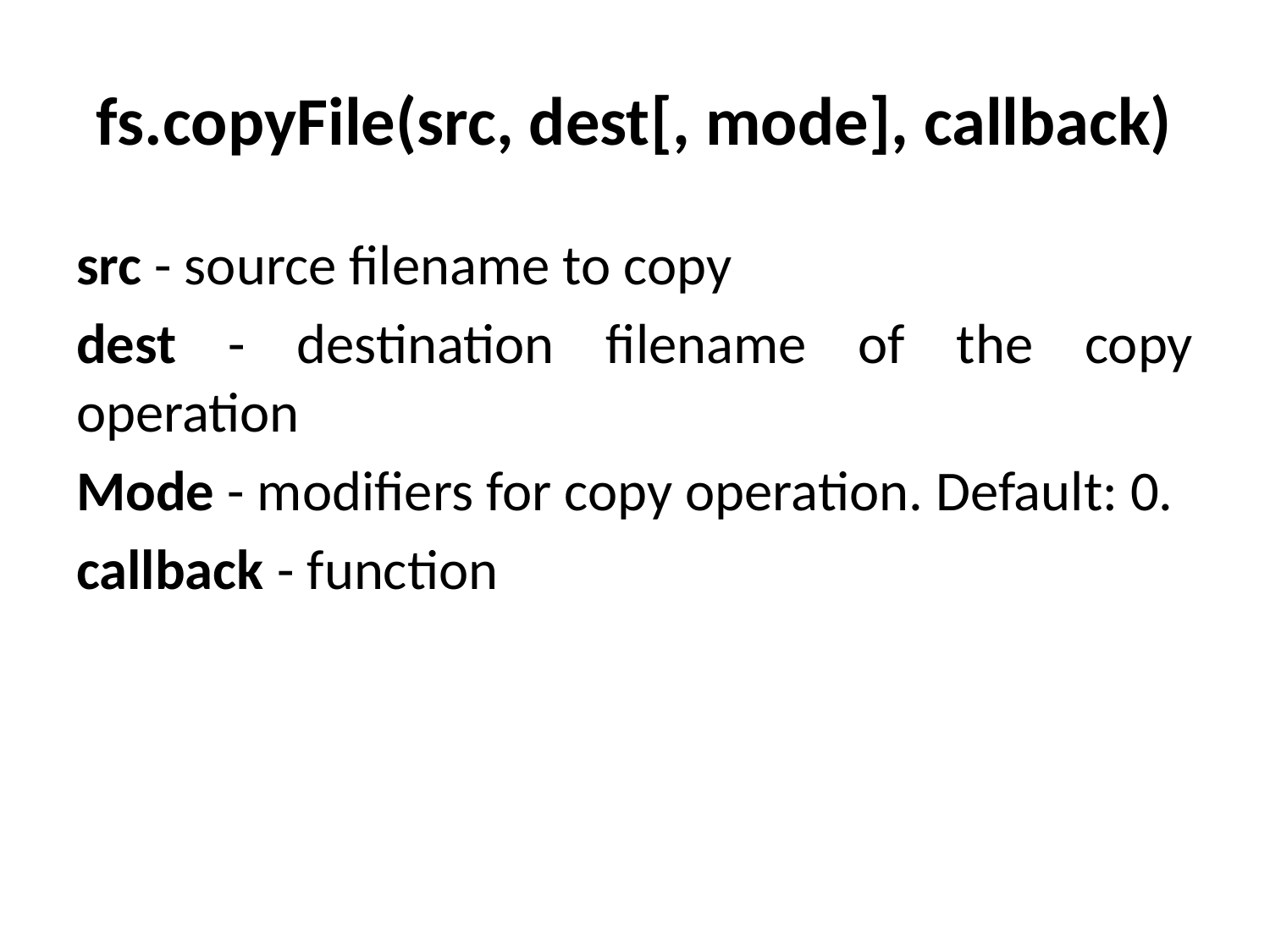

# fs.copyFile(src, dest[, mode], callback)
src - source filename to copy
dest - destination filename of the copy operation
Mode - modifiers for copy operation. Default: 0.
callback - function